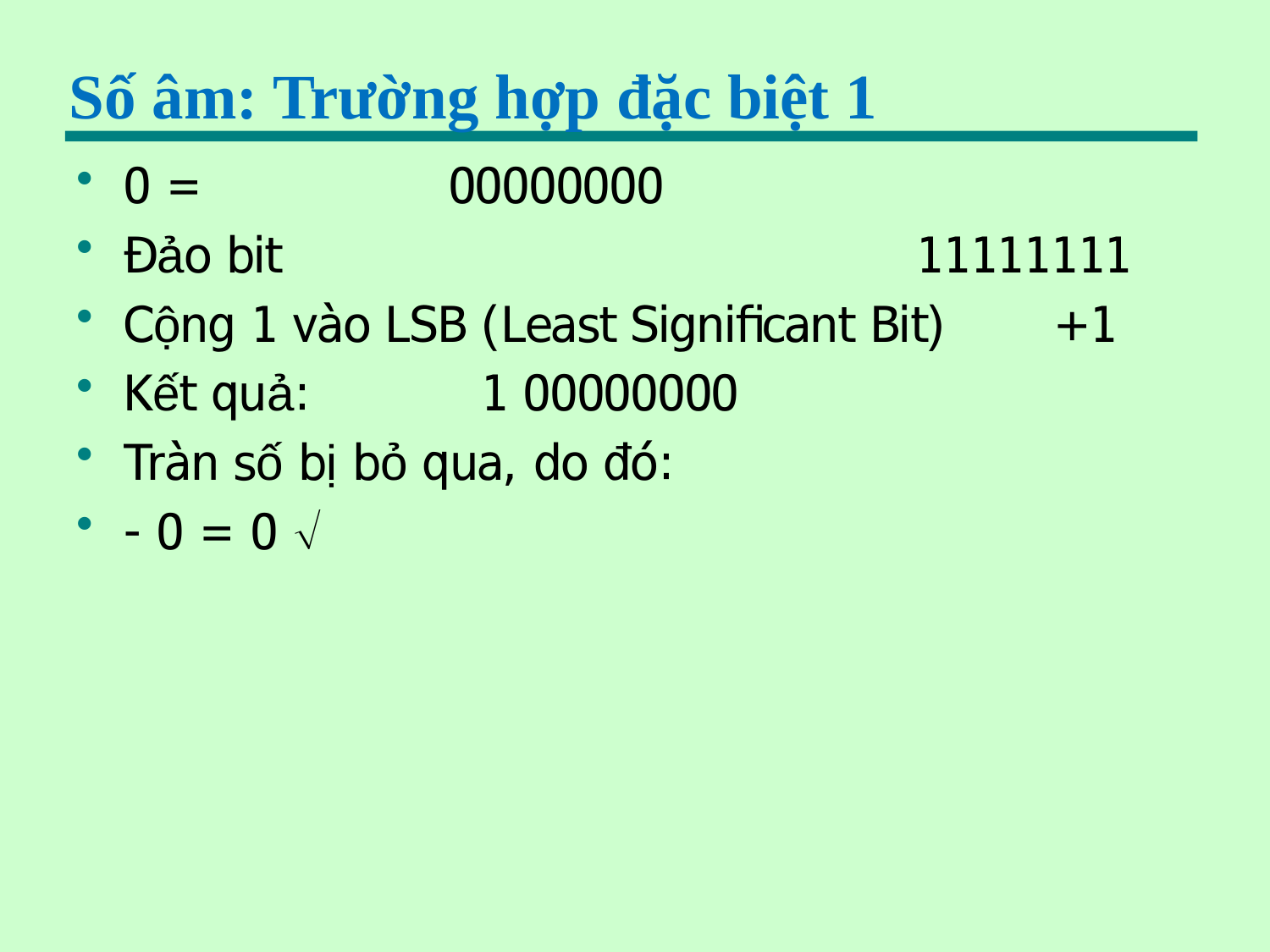

# Số âm: Trường hợp đặc biệt 1
0 =                00000000
Đảo bit	     	   			  11111111
Cộng 1 vào LSB (Least Significant Bit)       +1
Kết quả:           1 00000000
Tràn số bị bỏ qua, do đó:
- 0 = 0 √